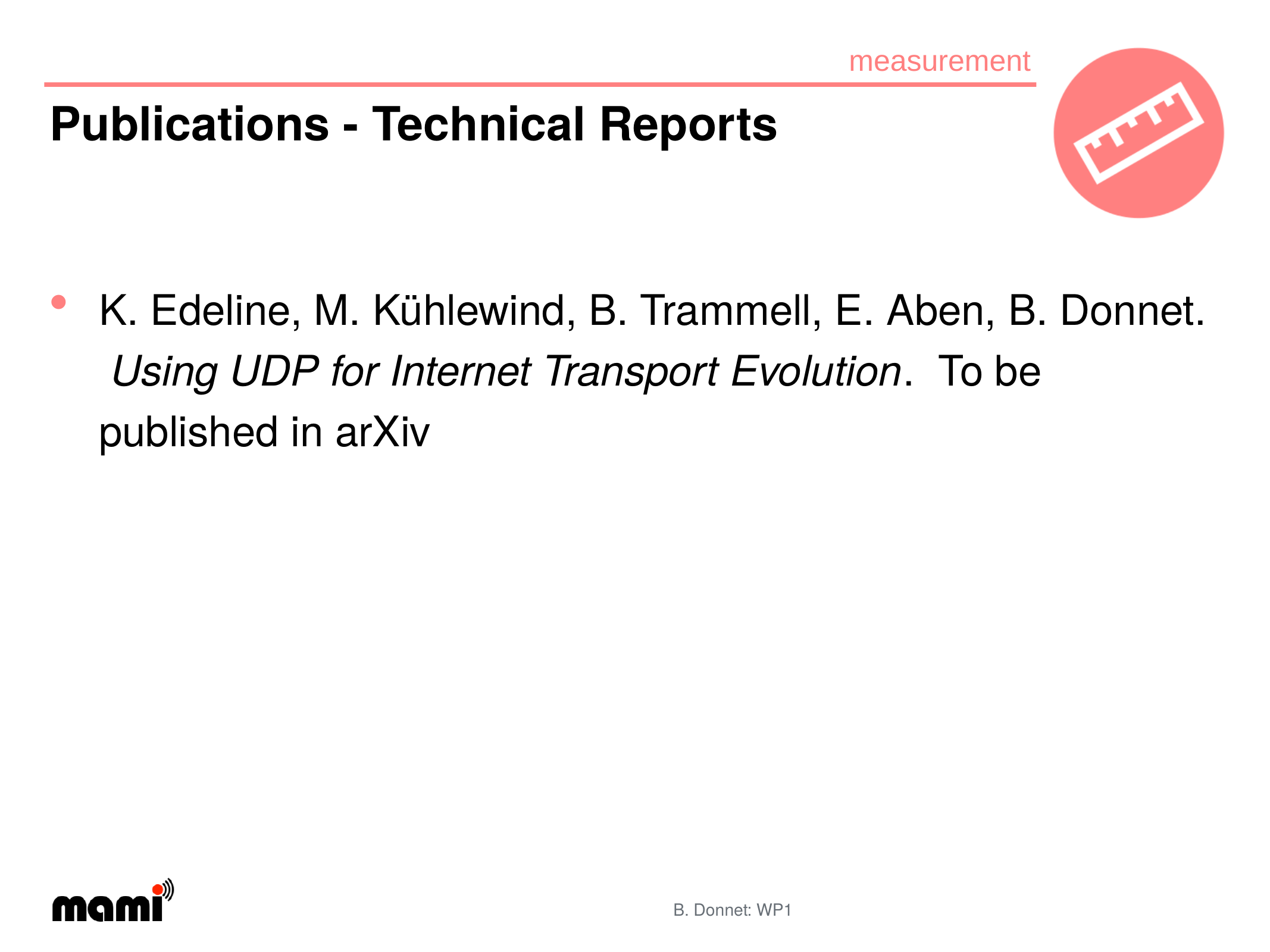

# Publications - Technical Reports
K. Edeline, M. Kühlewind, B. Trammell, E. Aben, B. Donnet.  Using UDP for Internet Transport Evolution.  To be published in arXiv
28